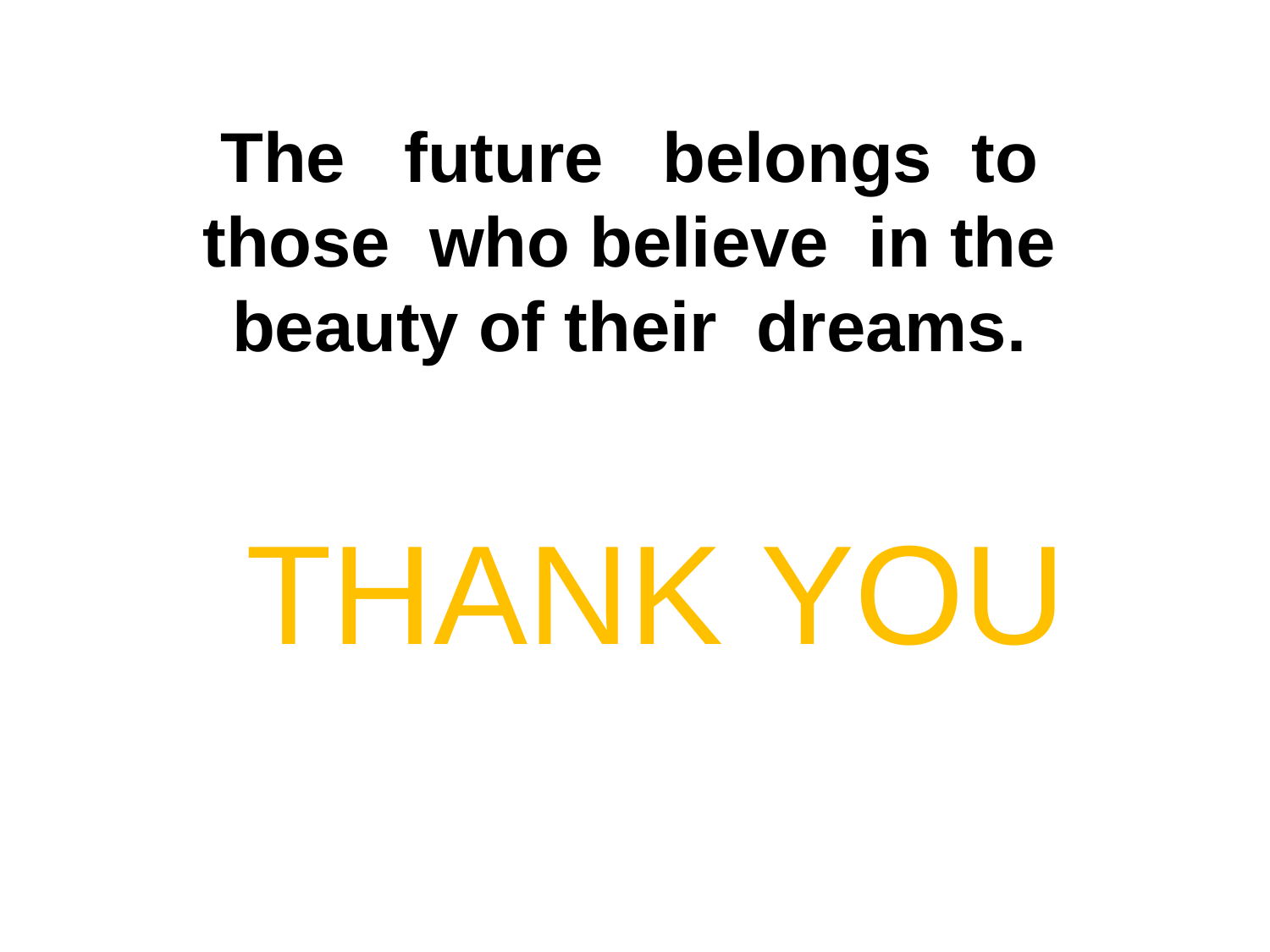

The   future   belongs  to those  who believe  in the beauty of their  dreams.
THANK YOU